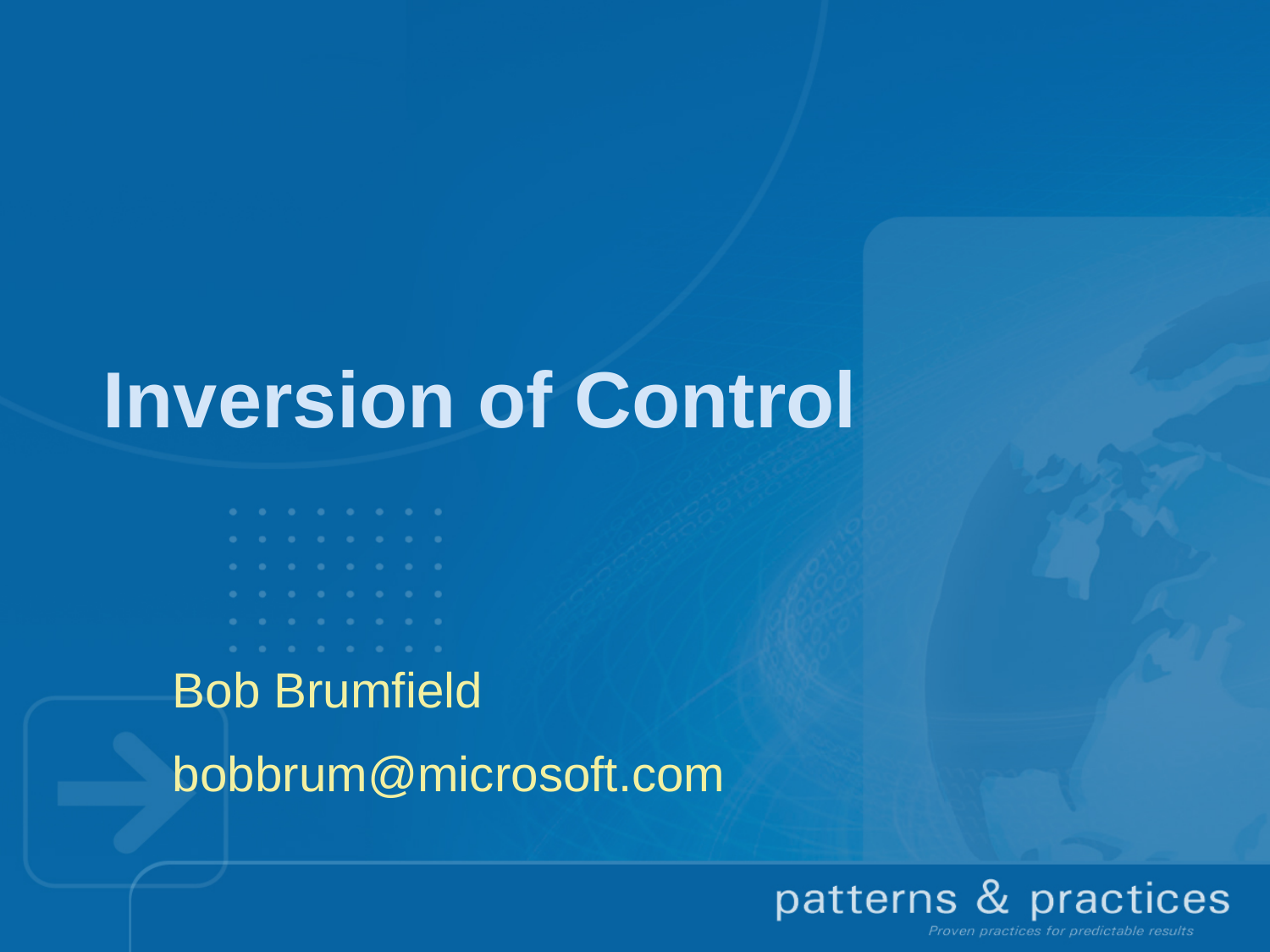

# Inversion of Control
Bob Brumfield
bobbrum@microsoft.com